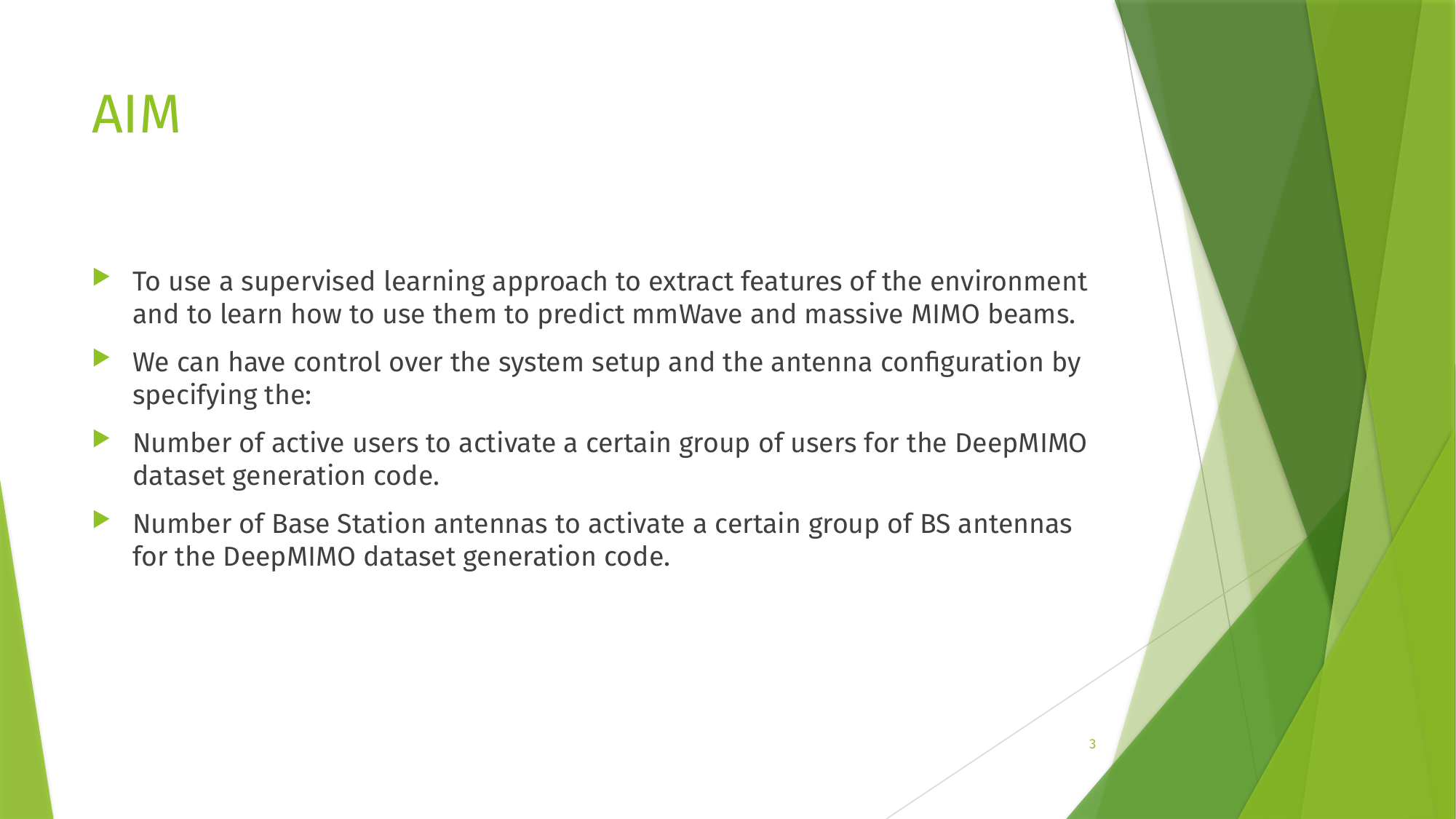

# AIM
To use a supervised learning approach to extract features of the environment and to learn how to use them to predict mmWave and massive MIMO beams.
We can have control over the system setup and the antenna configuration by specifying the:
Number of active users to activate a certain group of users for the DeepMIMO dataset generation code.
Number of Base Station antennas to activate a certain group of BS antennas for the DeepMIMO dataset generation code.

3